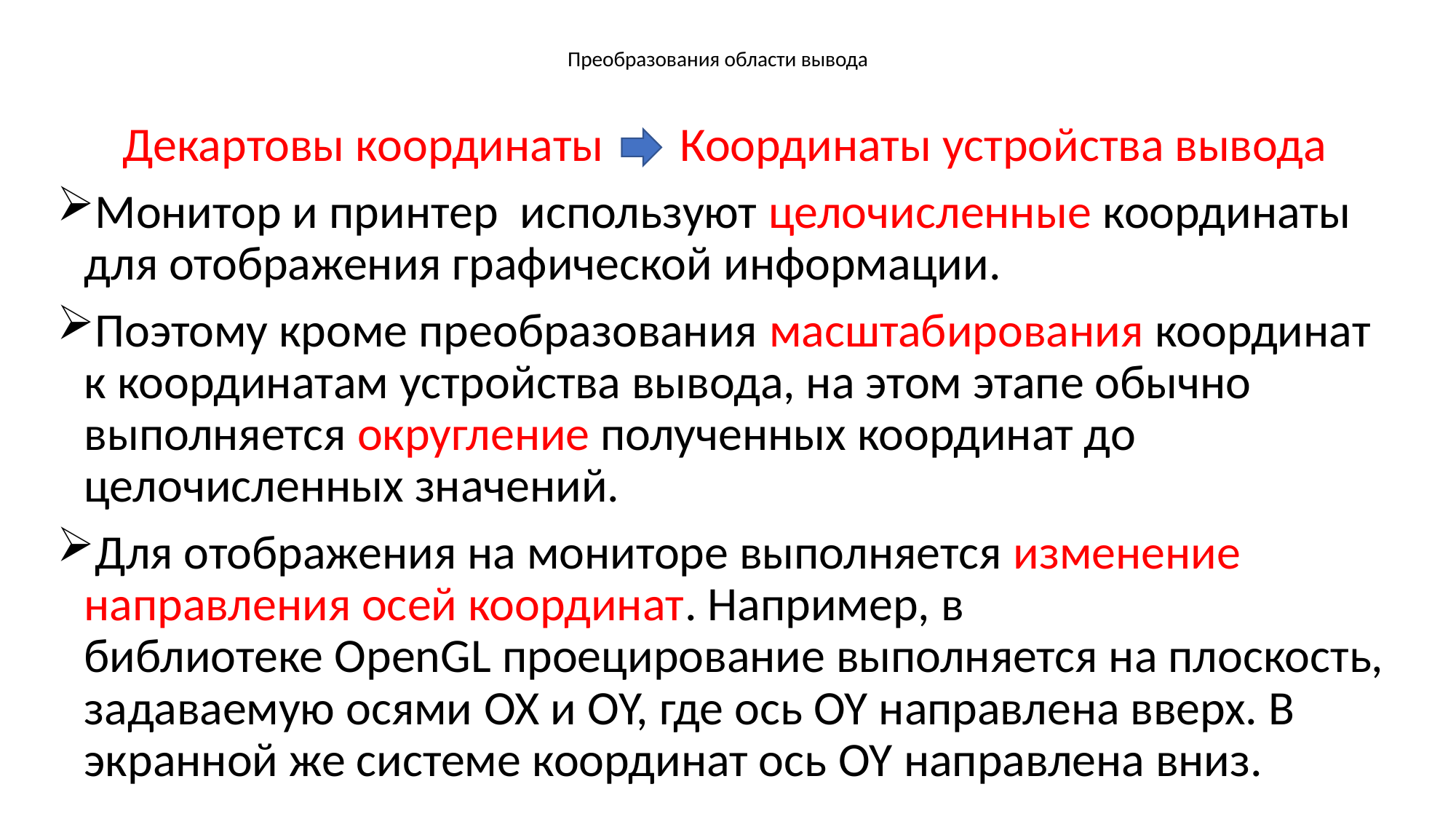

# Преобразования области вывода
Декартовы координаты       Координаты устройства вывода
Монитор и принтер  используют целочисленные координаты для отображения графической информации.
Поэтому кроме преобразования масштабирования координат к координатам устройства вывода, на этом этапе обычно выполняется округление полученных координат до целочисленных значений.
Для отображения на мониторе выполняется изменение направления осей координат. Например, в библиотеке OpenGL проецирование выполняется на плоскость, задаваемую осями OX и ОY, где ось OY направлена вверх. В экранной же системе координат ось OY направлена вниз.